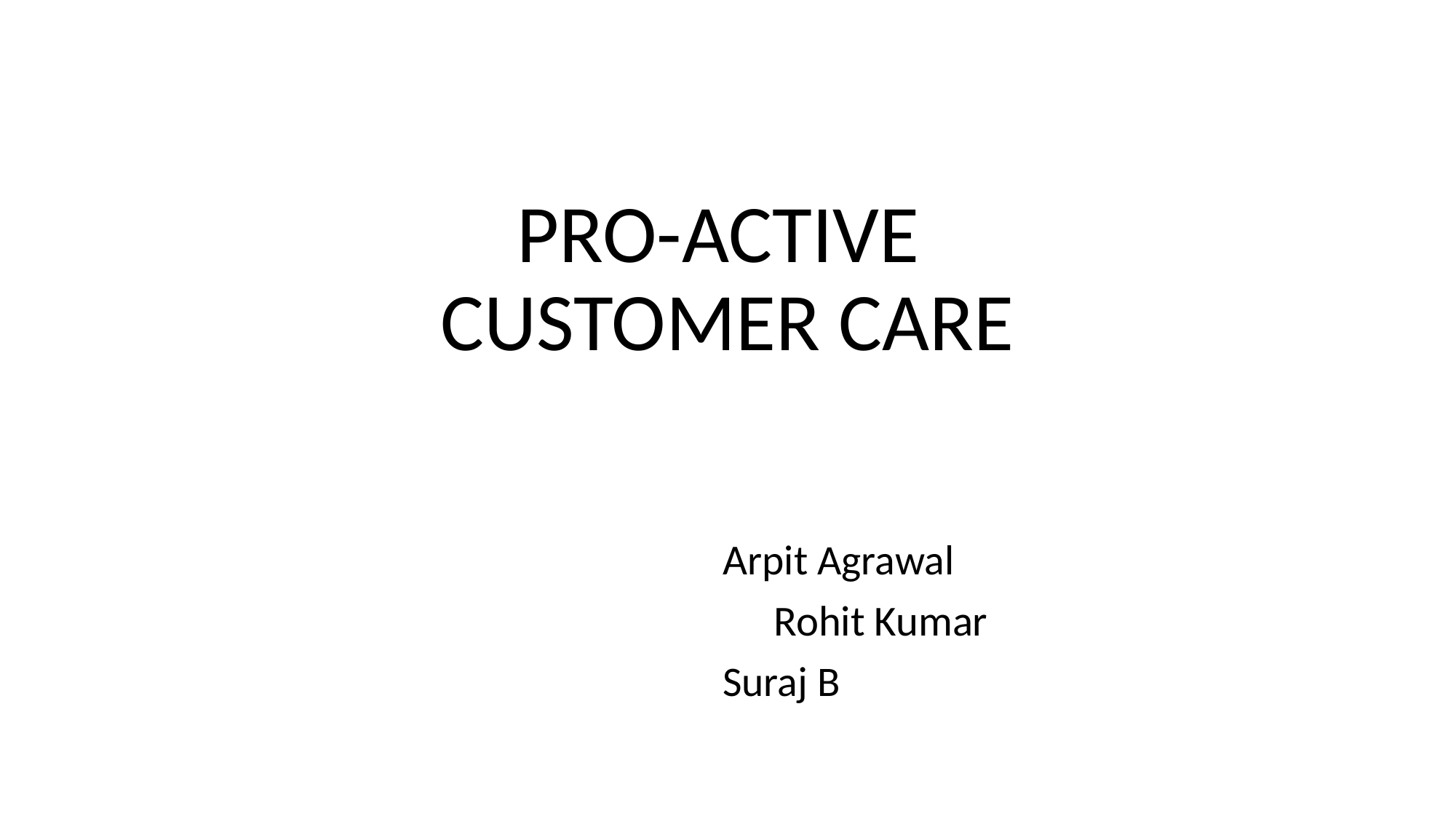

# PRO-ACTIVE CUSTOMER CARE
					              Arpit Agrawal
				                     Rohit Kumar
					Suraj B